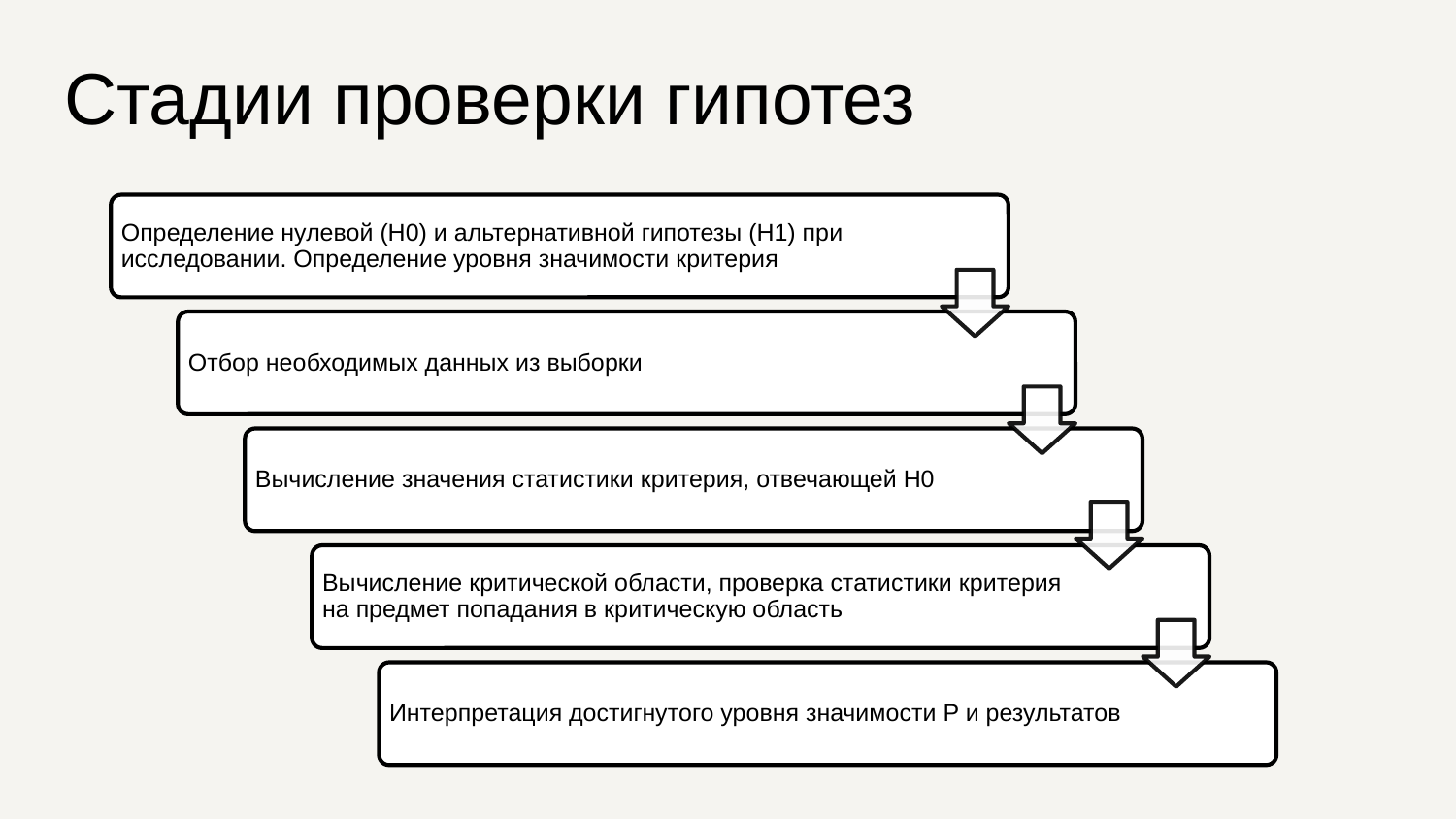

# Стадии проверки гипотез

Определение нулевой (H0) и альтернативной гипотезы (H1) при исследовании. Определение уровня значимости критерия

Отбор необходимых данных из выборки

Вычисление значения статистики критерия, отвечающей H0

Вычисление критической области, проверка статистики критерия на предмет попадания в критическую область

Интерпретация достигнутого уровня значимости P и результатов